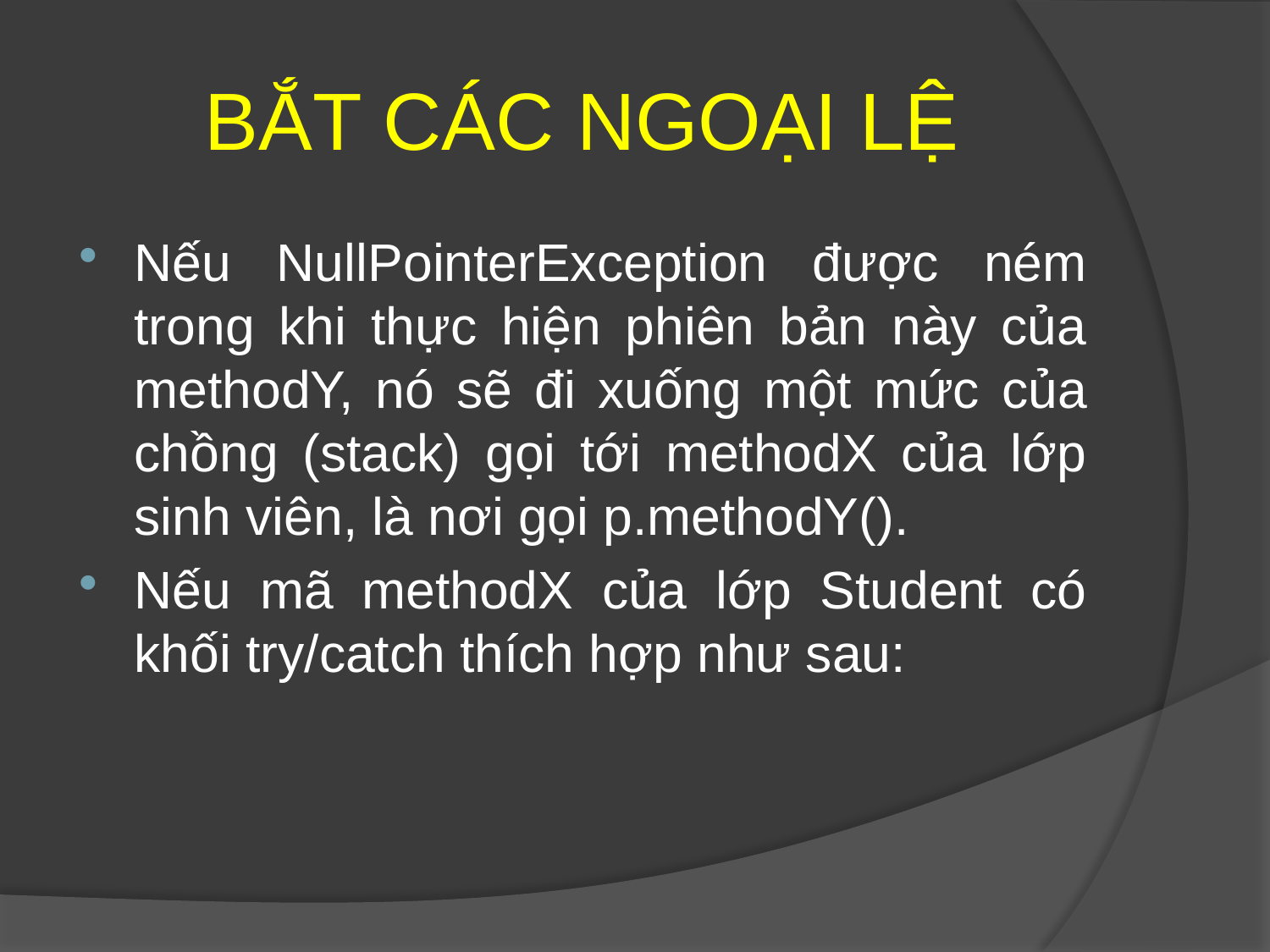

# BẮT CÁC NGOẠI LỆ
Nếu NullPointerException được ném trong khi thực hiện phiên bản này của methodY, nó sẽ đi xuống một mức của chồng (stack) gọi tới methodX của lớp sinh viên, là nơi gọi p.methodY().
Nếu mã methodX của lớp Student có khối try/catch thích hợp như sau: